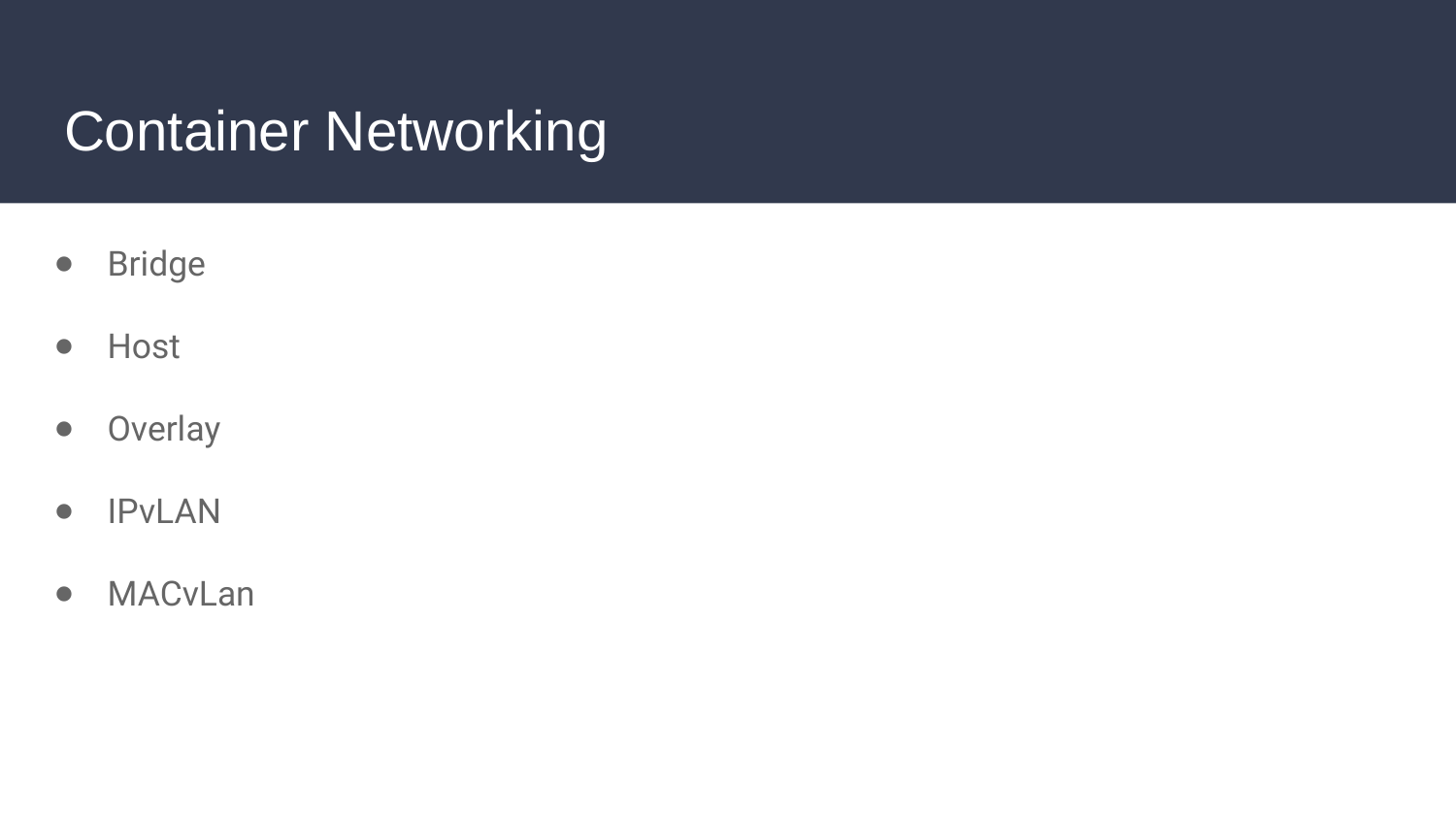

# Container Networking
Bridge

Host

Overlay

IPvLAN

MACvLan